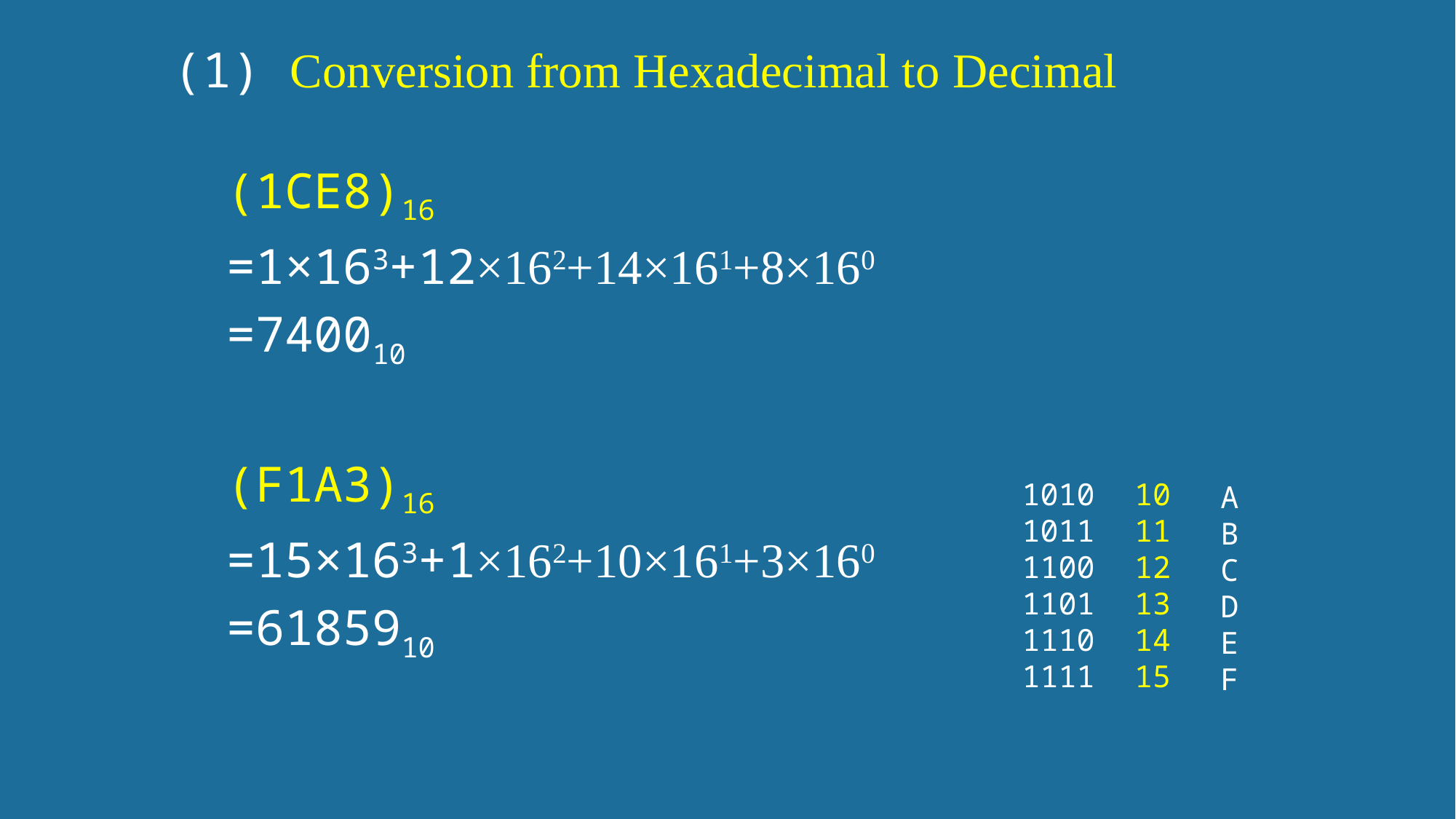

(1) Conversion from Hexadecimal to Decimal
(1CE8)16
=1×163+12×162+14×161+8×160
=740010
(F1A3)16
=15×163+1×162+10×161+3×160
=6185910
1010
1011
1100
1101
1110
1111
10
11
12
13
14
15
A
B
C
D
E
F